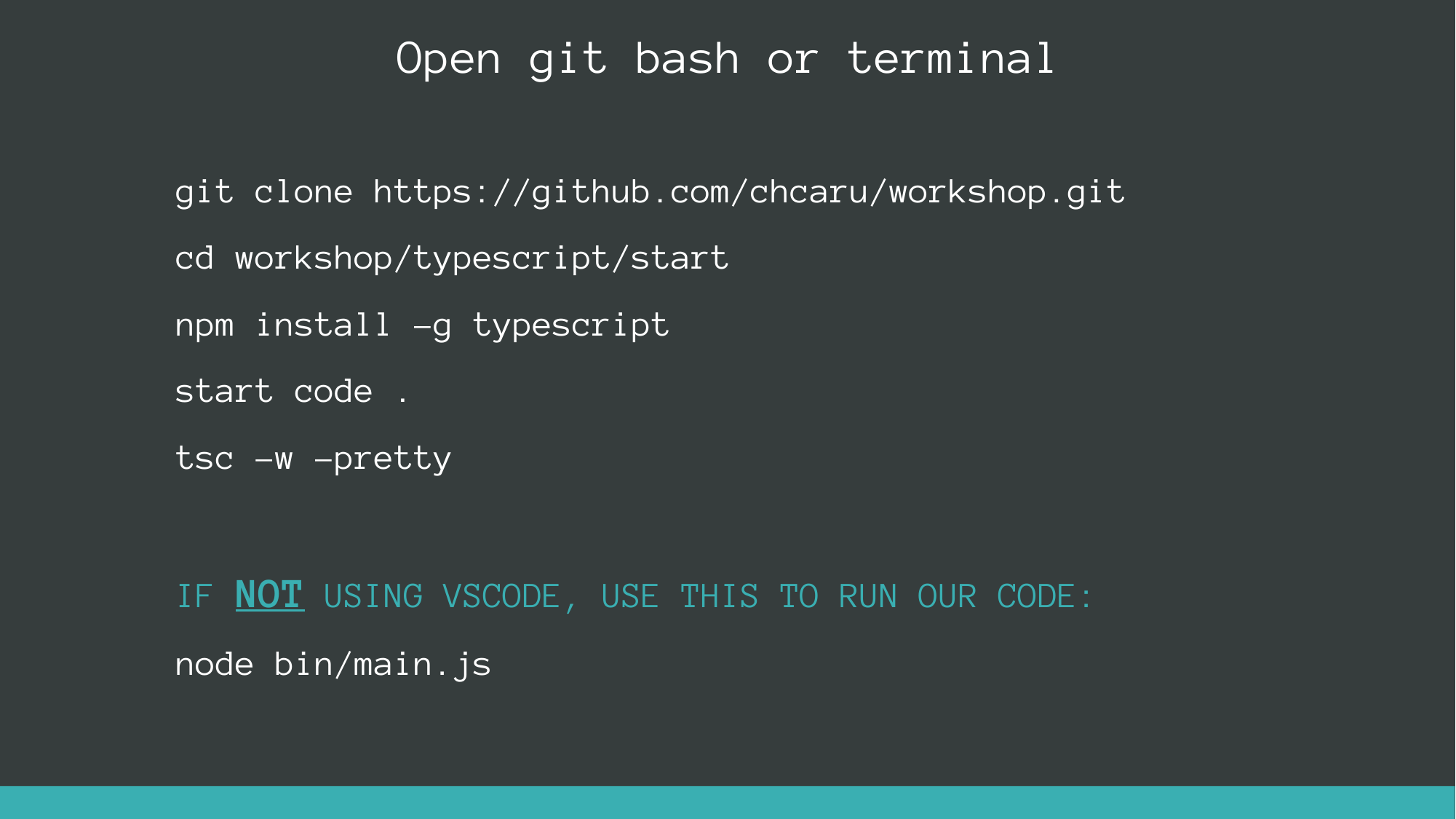

Open git bash or terminal

git clone https://github.com/chcaru/workshop.git
cd workshop/typescript/start
npm install –g typescript
start code .
tsc –w –pretty

IF NOT USING VSCODE, USE THIS TO RUN OUR CODE:
node bin/main.js